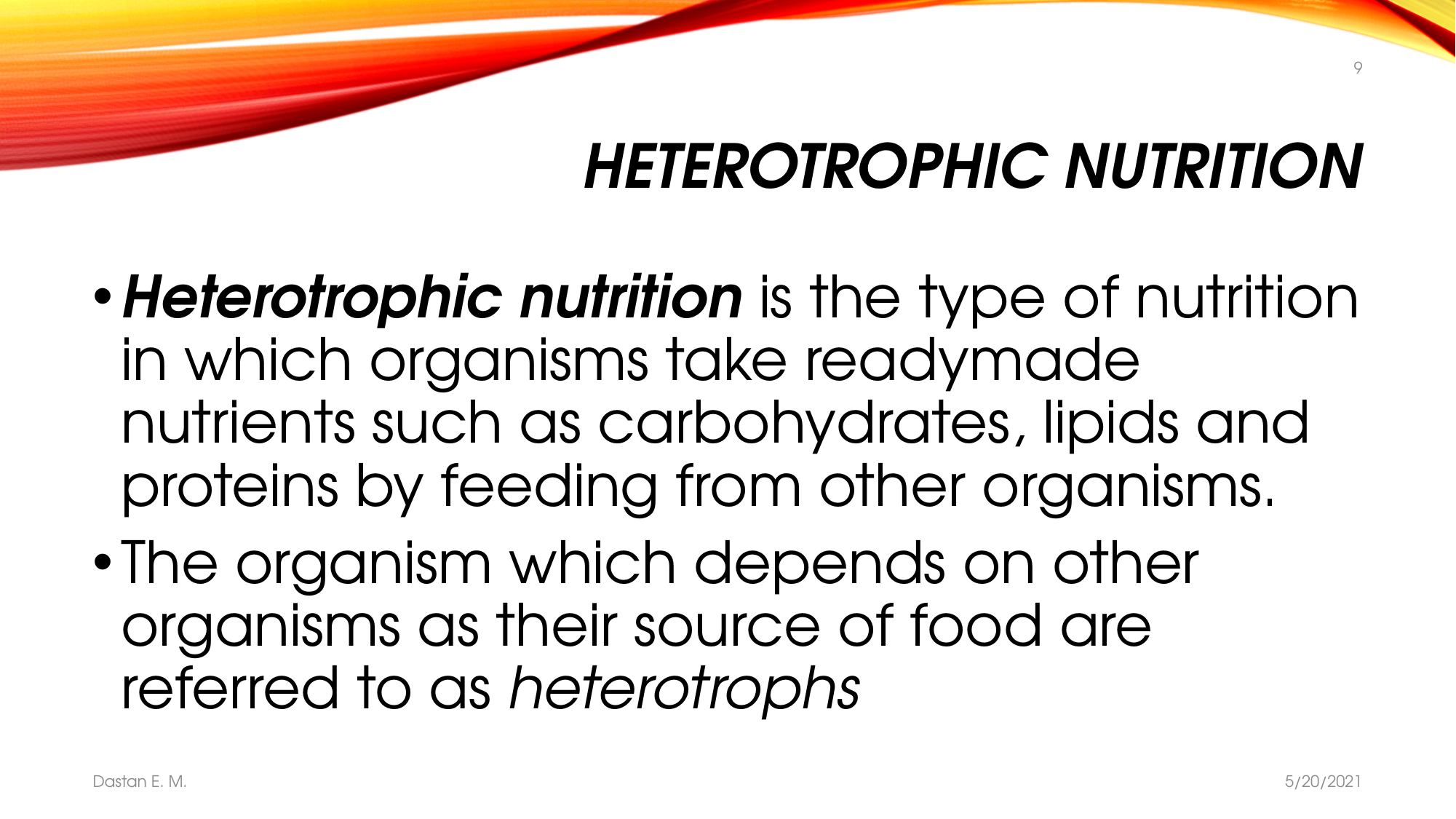

9
# Heterotrophic nutrition
Heterotrophic nutrition is the type of nutrition in which organisms take readymade nutrients such as carbohydrates, lipids and proteins by feeding from other organisms.
The organism which depends on other organisms as their source of food are referred to as heterotrophs
Dastan E. M.
5/20/2021